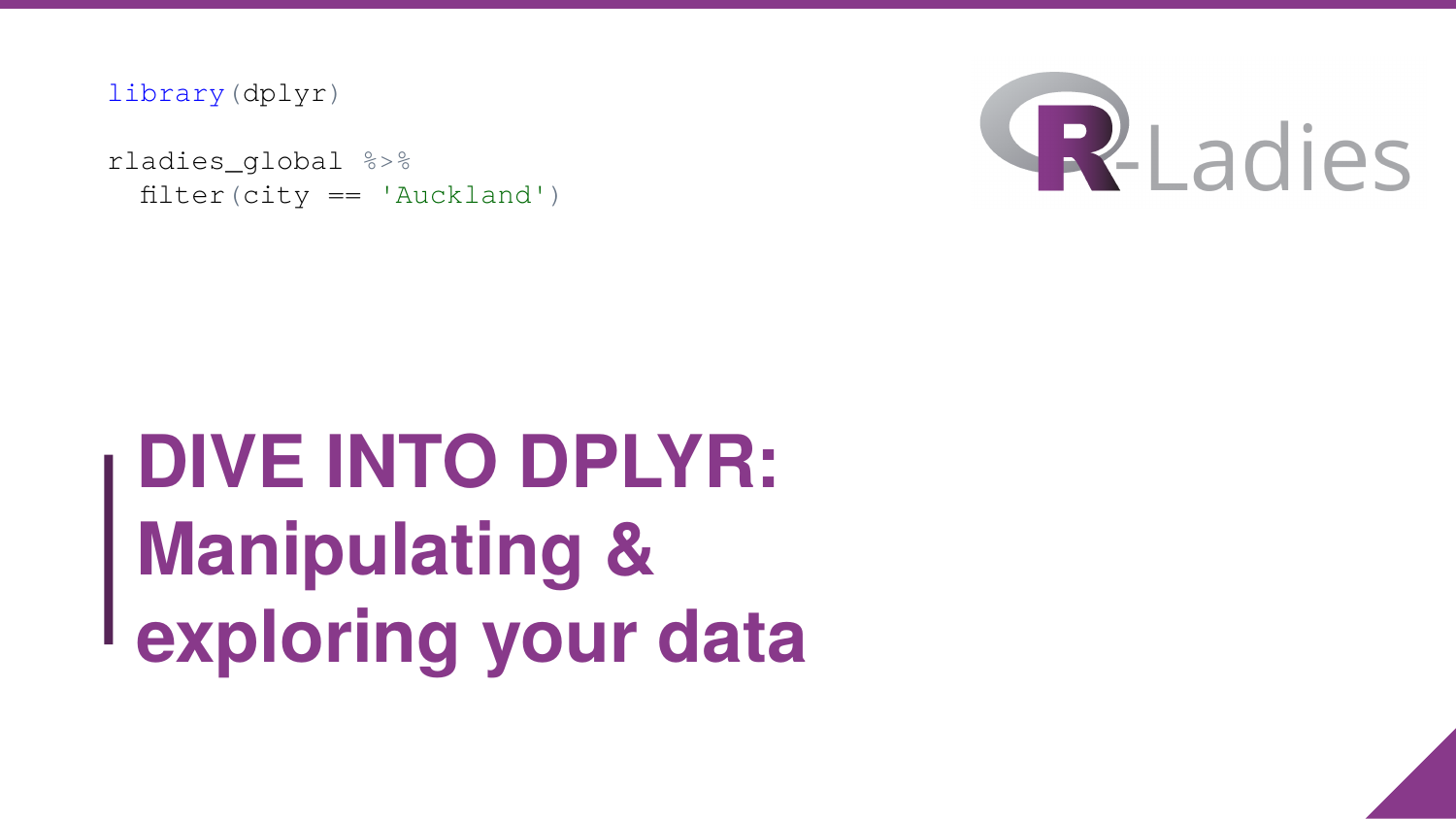

library(dplyr)

rladies_global %>%
  filter(city == 'Auckland')
# DIVE INTO DPLYR: Manipulating & exploring your data